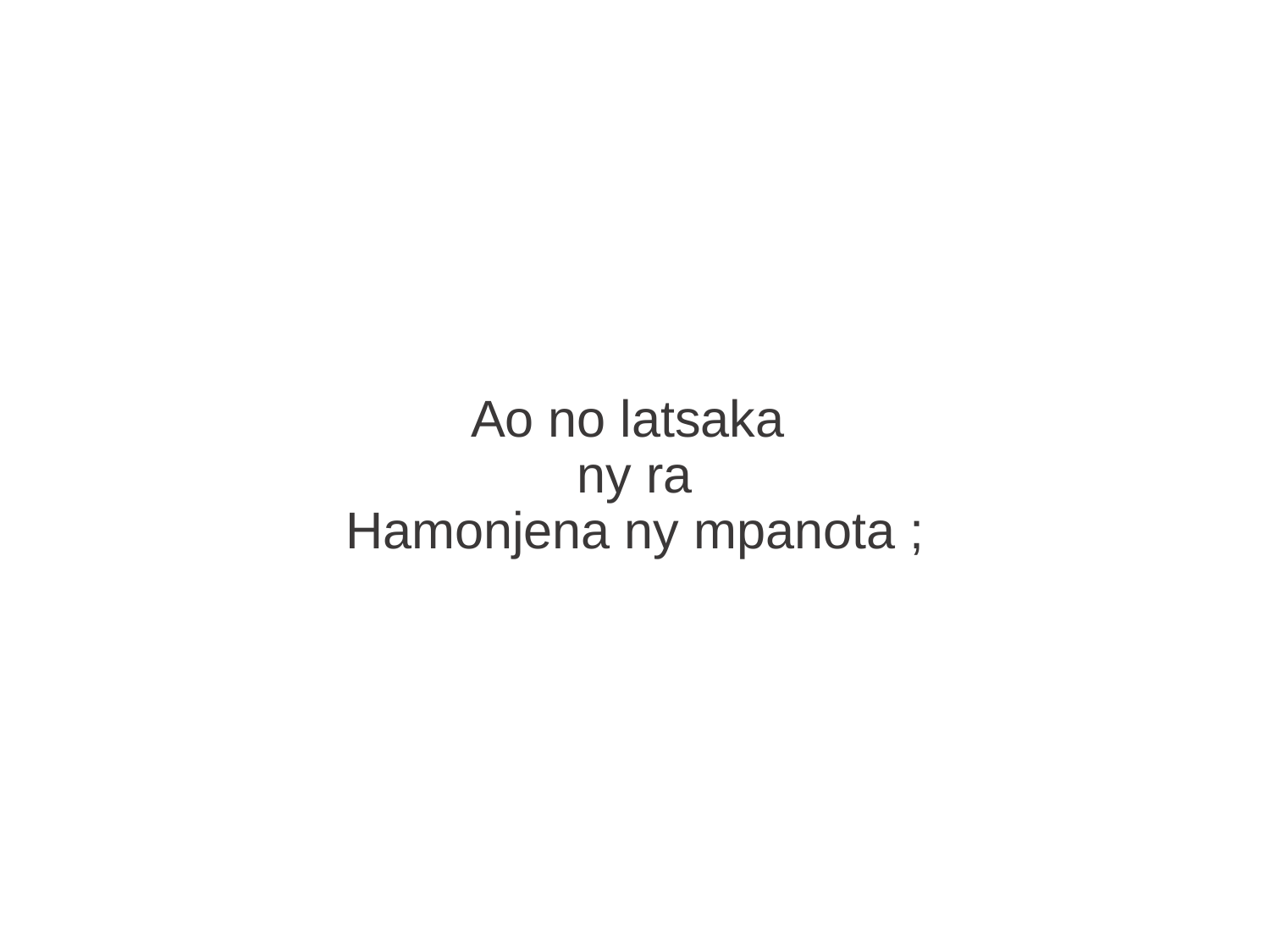

Ao no latsaka
ny ra
Hamonjena ny mpanota ;